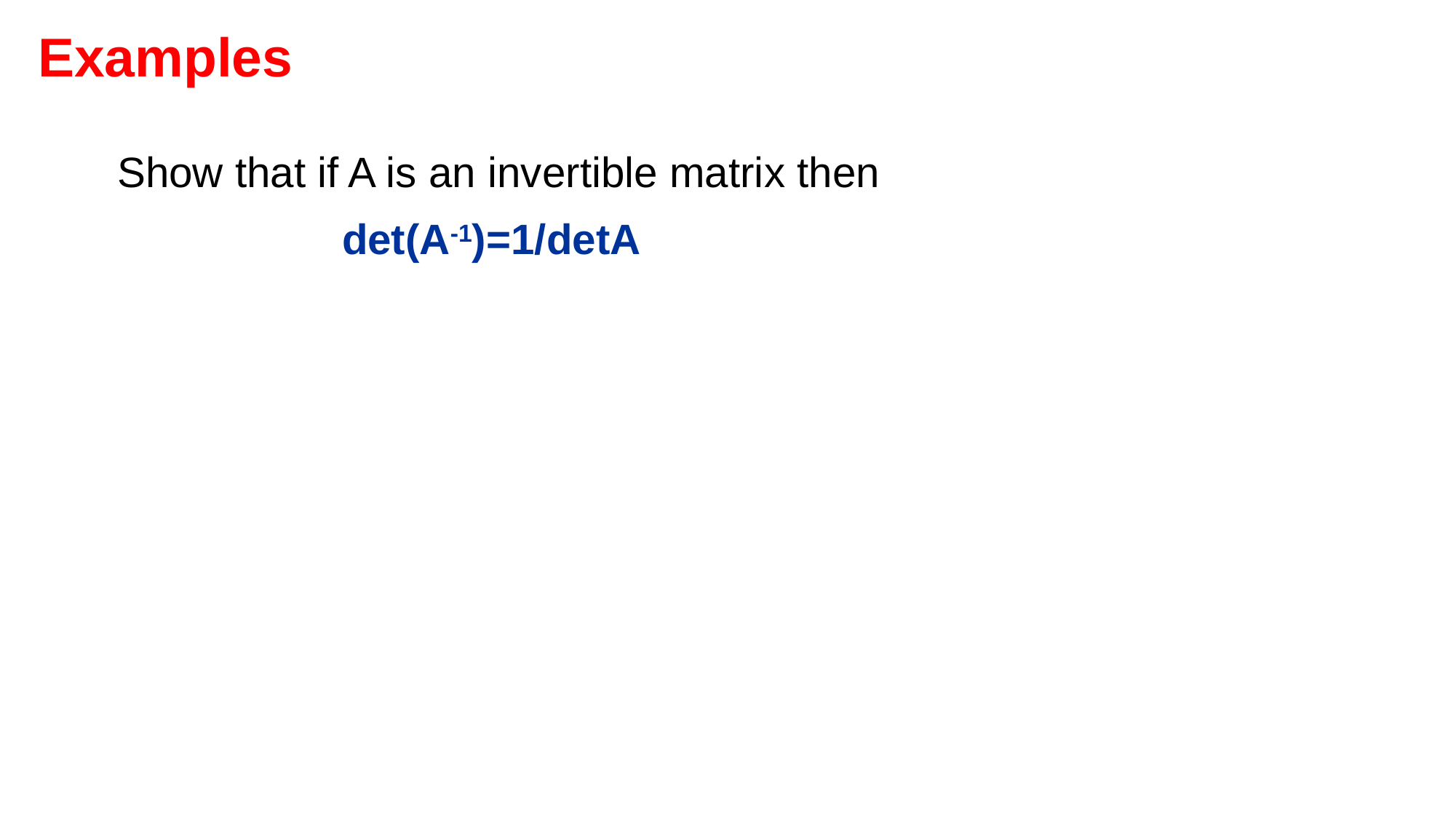

Examples
Show that if A is an invertible matrix then
                    det(A-1)=1/detA